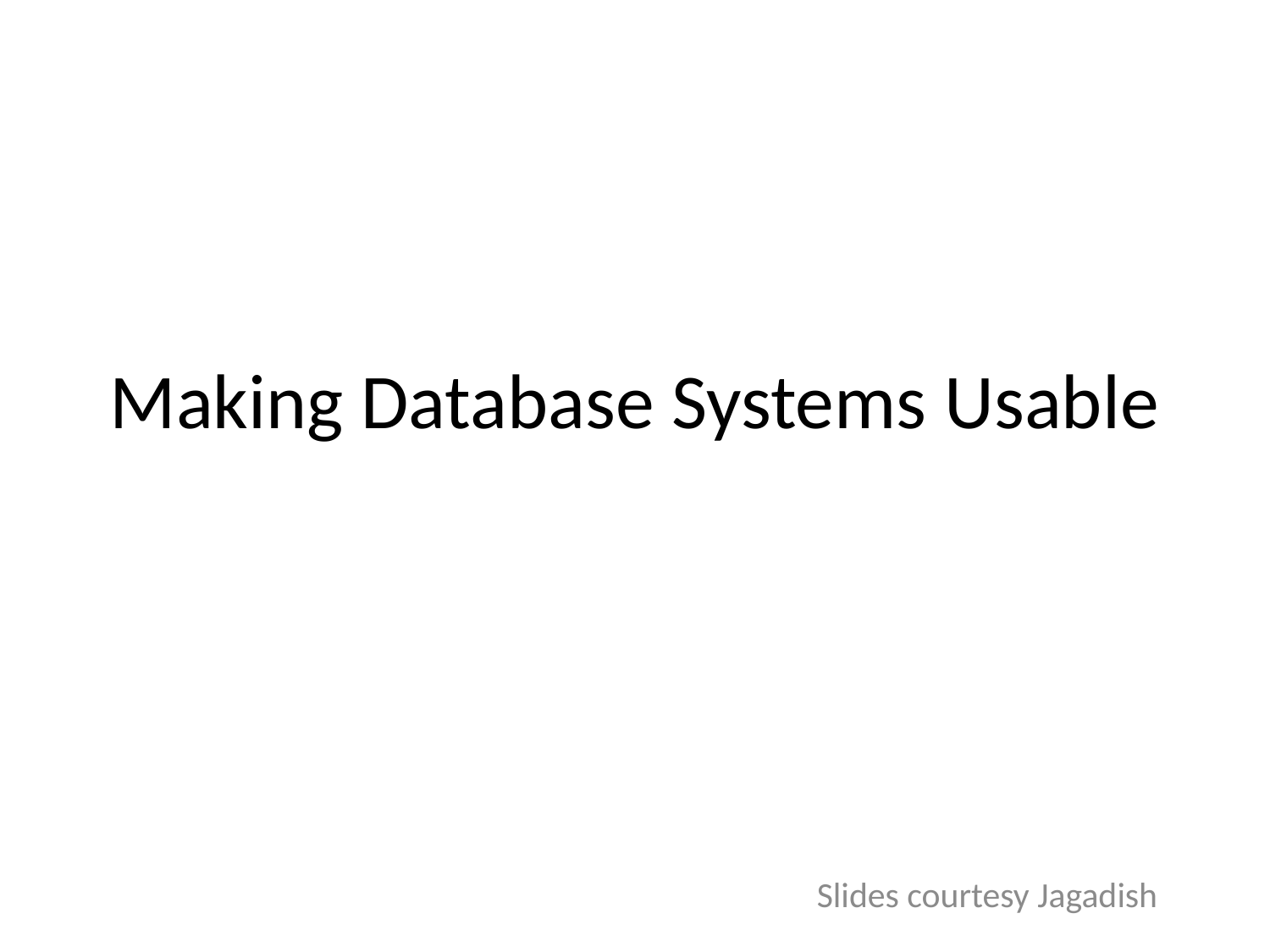

# Making Database Systems Usable
Slides courtesy Jagadish